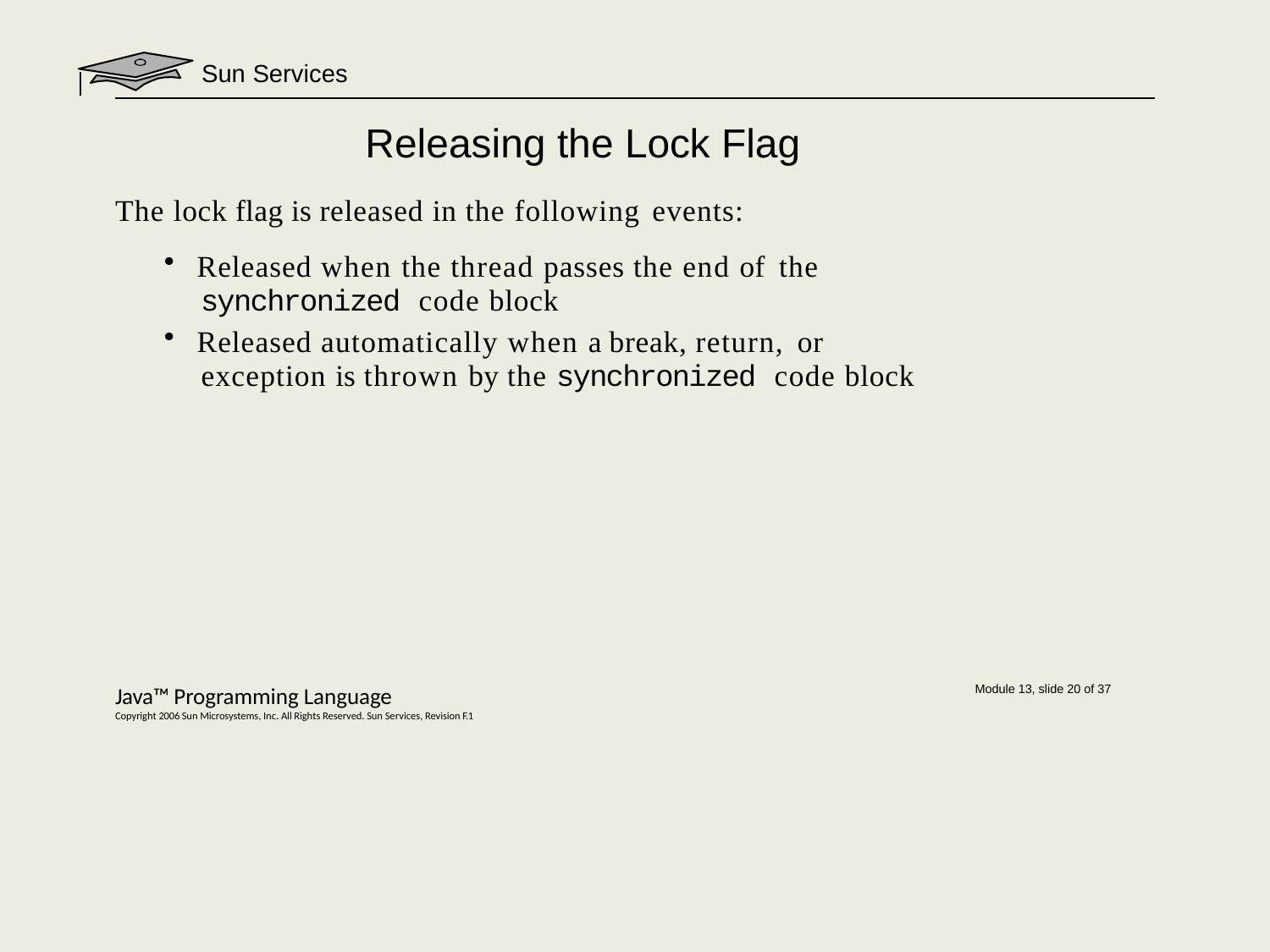

Sun Services

# Releasing the Lock Flag
The lock flag is released in the following events:
Released when the thread passes the end of the
synchronized code block
Released automatically when a break, return, or
exception is thrown by the synchronized code block
Java™ Programming Language
Copyright 2006 Sun Microsystems, Inc. All Rights Reserved. Sun Services, Revision F.1
Module 13, slide 20 of 37